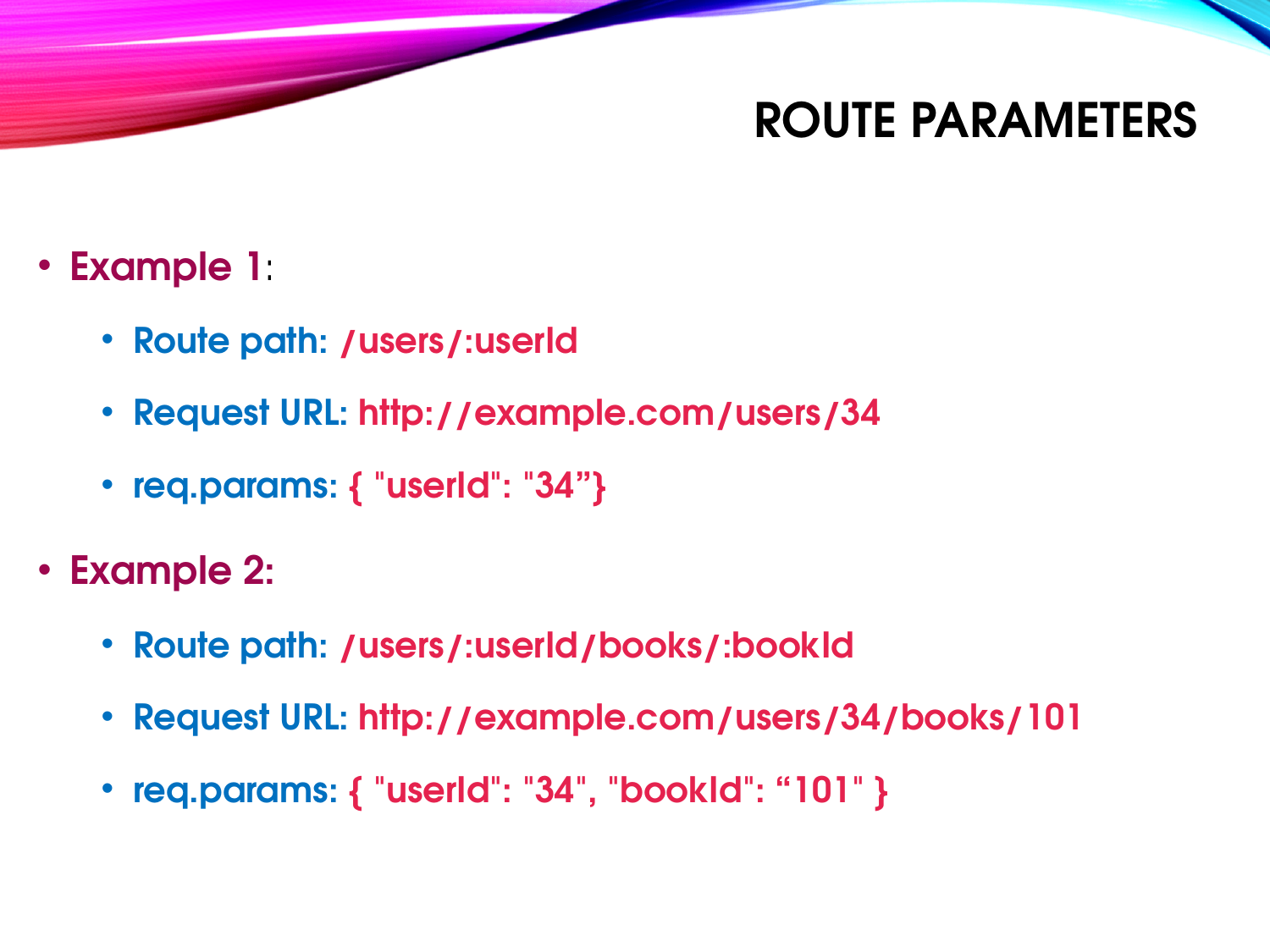

# Route parameters
Example 1:
Route path: /users/:userId
Request URL: http://example.com/users/34
req.params: { "userId": "34”}
Example 2:
Route path: /users/:userId/books/:bookId
Request URL: http://example.com/users/34/books/101
req.params: { "userId": "34", "bookId": “101" }